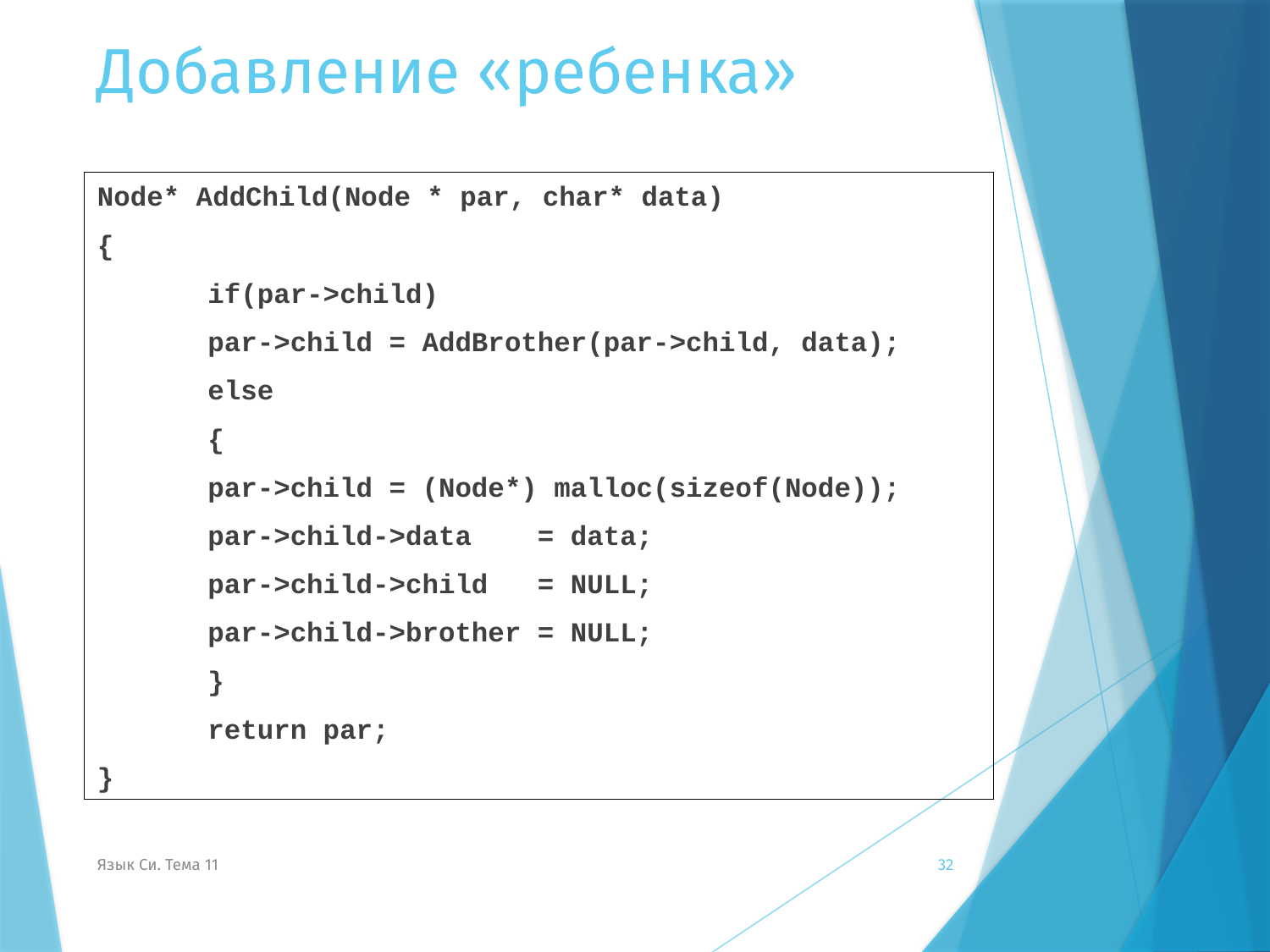

# Добавление «ребенка»
Node* AddChild(Node * par, char* data)
{
	if(par->child)
		par->child = AddBrother(par->child, data);
	else
	{
		par->child = (Node*) malloc(sizeof(Node));
		par->child->data    = data;
		par->child->child   = NULL;
		par->child->brother = NULL;
	}
	return par;
}
Язык Си. Тема 11
32